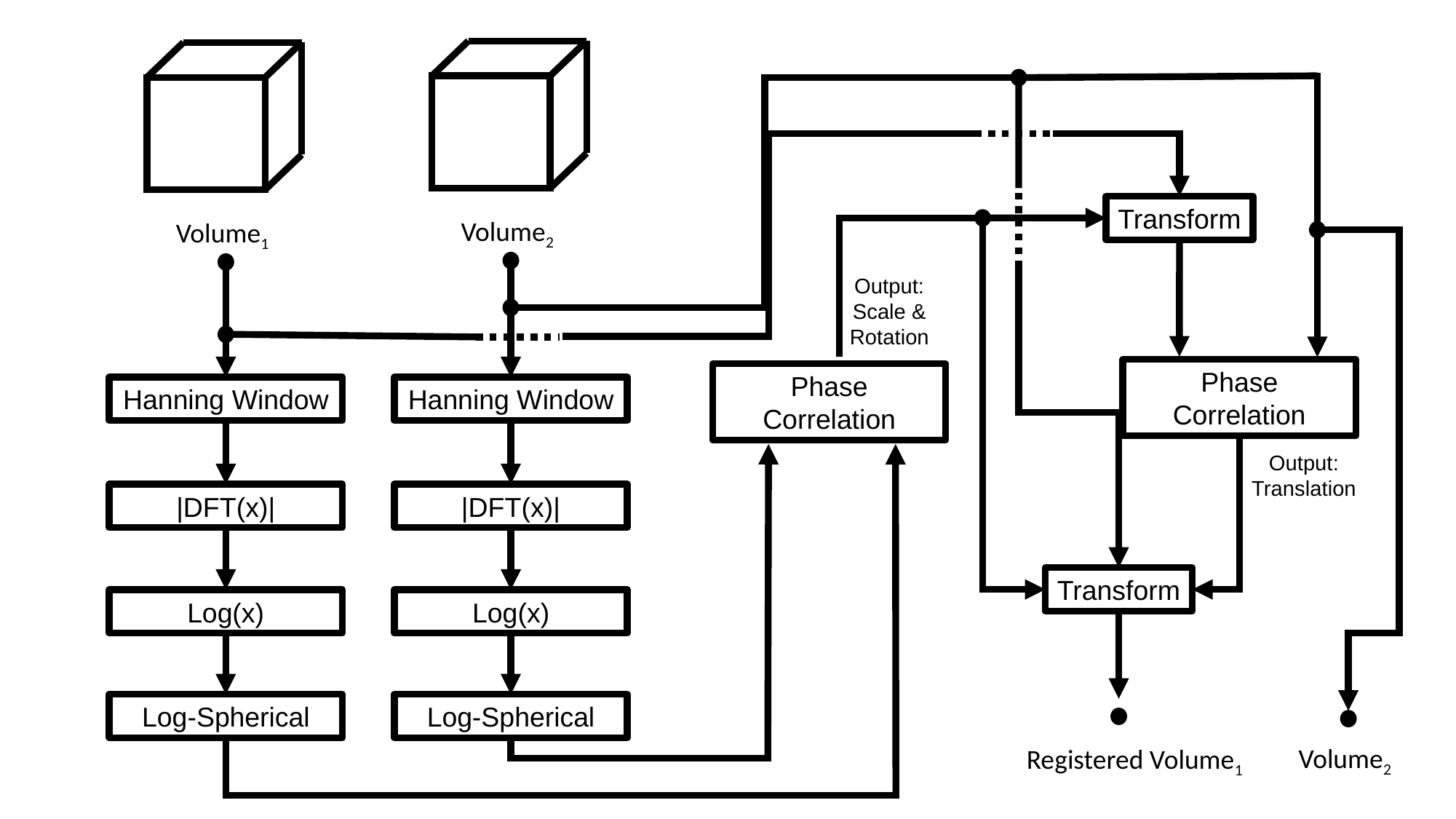

Transform
Volume2

Volume1

Output:
Scale &
Rotation

Phase Correlation
Phase Correlation
Hanning Window
Hanning Window
Output:
Translation
|DFT(x)|
|DFT(x)|
Transform
Log(x)
Log(x)
Log-Spherical
Log-Spherical

Volume2
Registered Volume1